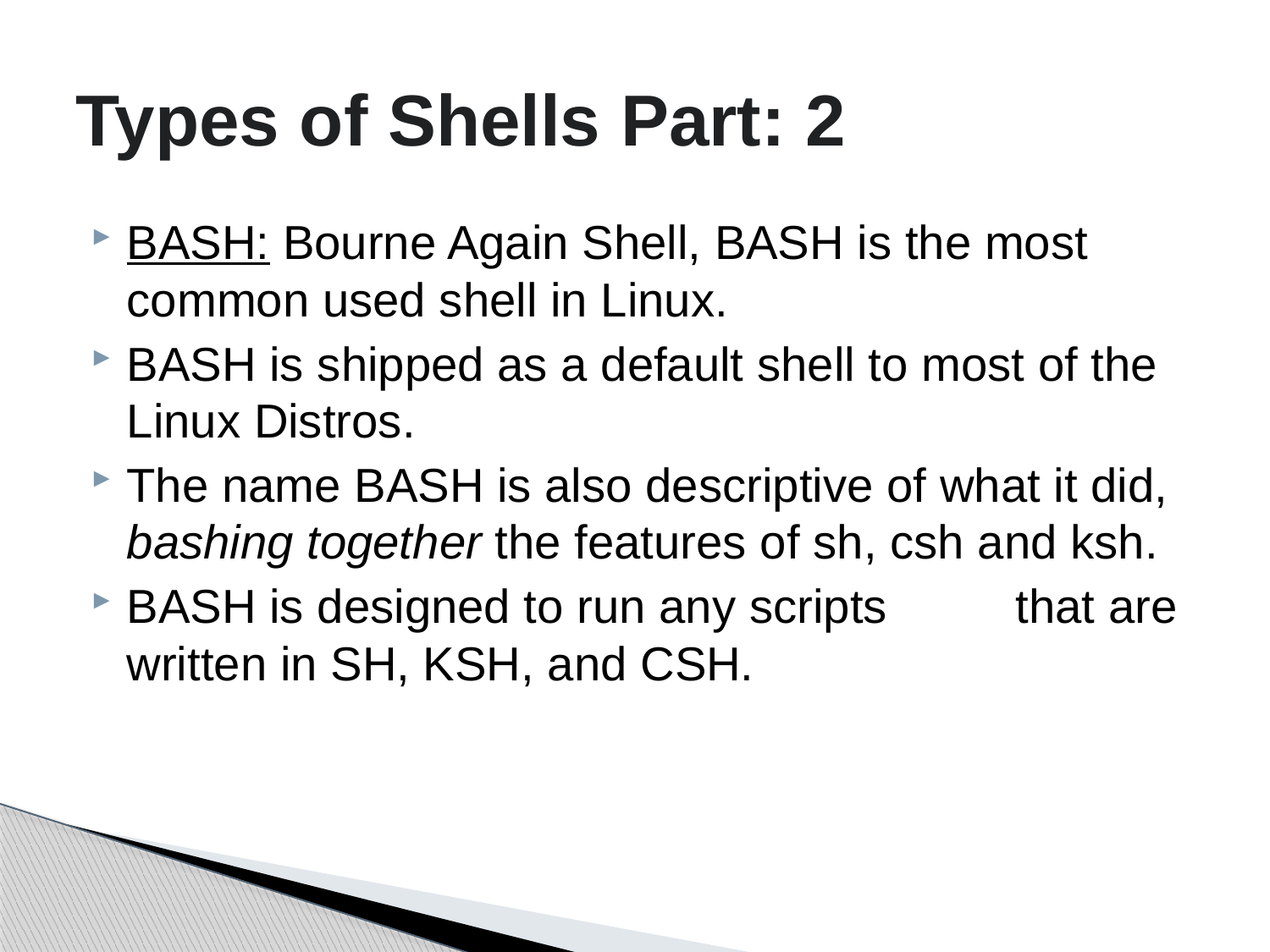

# Types of Shells Part: 2
BASH: Bourne Again Shell, BASH is the most common used shell in Linux.
BASH is shipped as a default shell to most of the Linux Distros.
The name BASH is also descriptive of what it did, bashing together the features of sh, csh and ksh.
BASH is designed to run any scripts 	that are written in SH, KSH, and CSH.